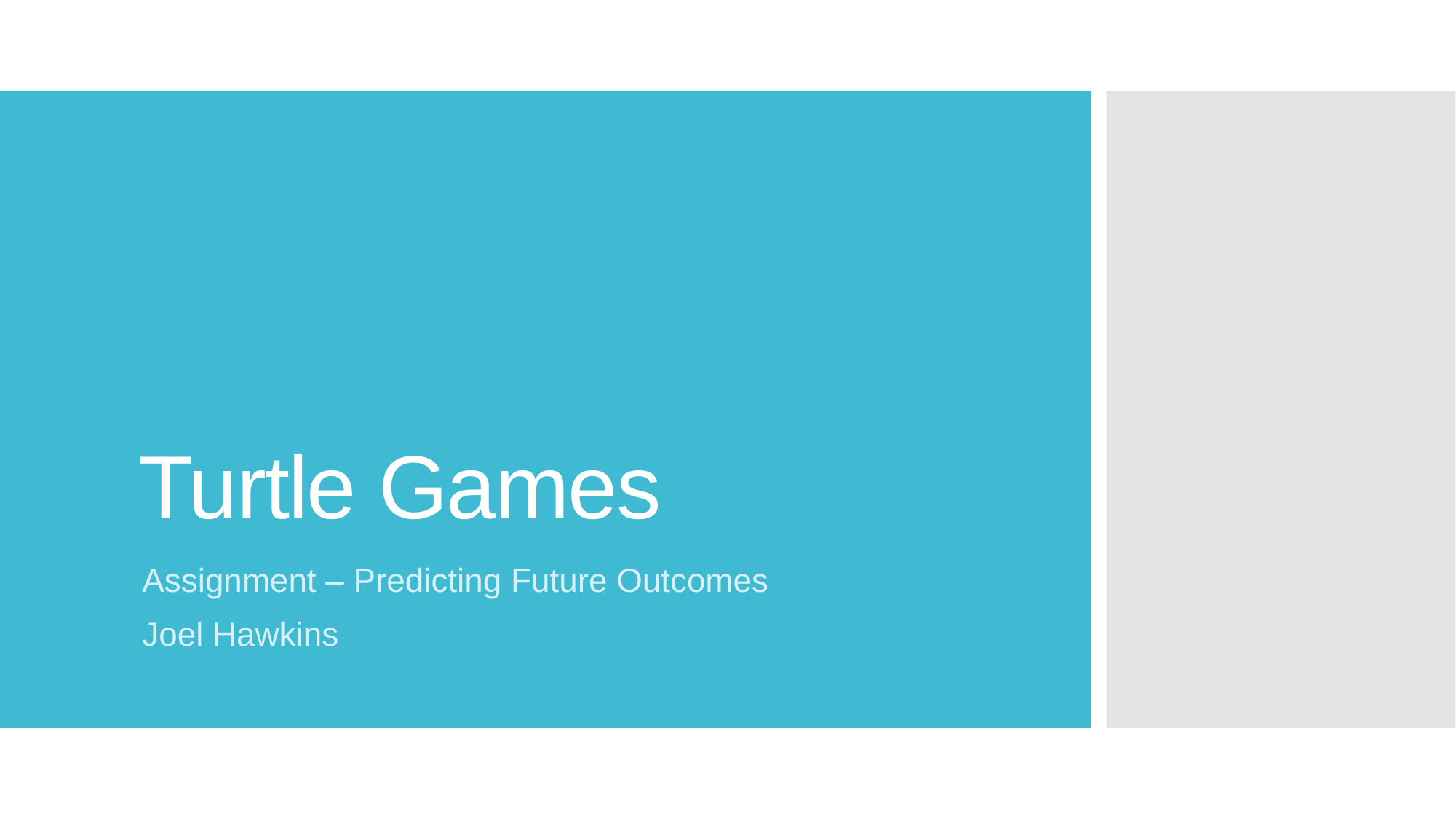

# Turtle Games
Assignment – Predicting Future Outcomes
Joel Hawkins